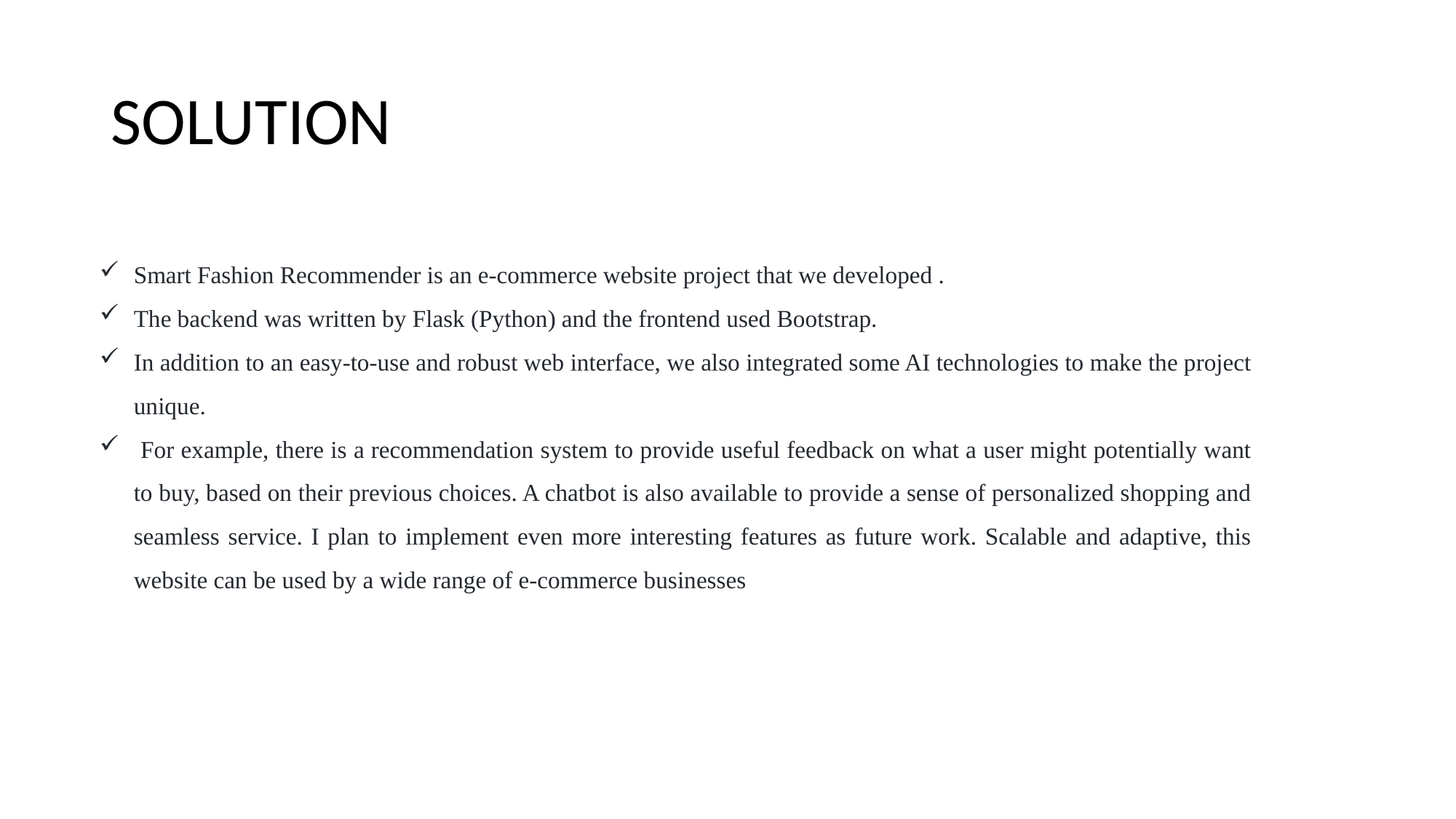

# SOLUTION
Smart Fashion Recommender is an e-commerce website project that we developed .
The backend was written by Flask (Python) and the frontend used Bootstrap.
In addition to an easy-to-use and robust web interface, we also integrated some AI technologies to make the project unique.
 For example, there is a recommendation system to provide useful feedback on what a user might potentially want to buy, based on their previous choices. A chatbot is also available to provide a sense of personalized shopping and seamless service. I plan to implement even more interesting features as future work. Scalable and adaptive, this website can be used by a wide range of e-commerce businesses